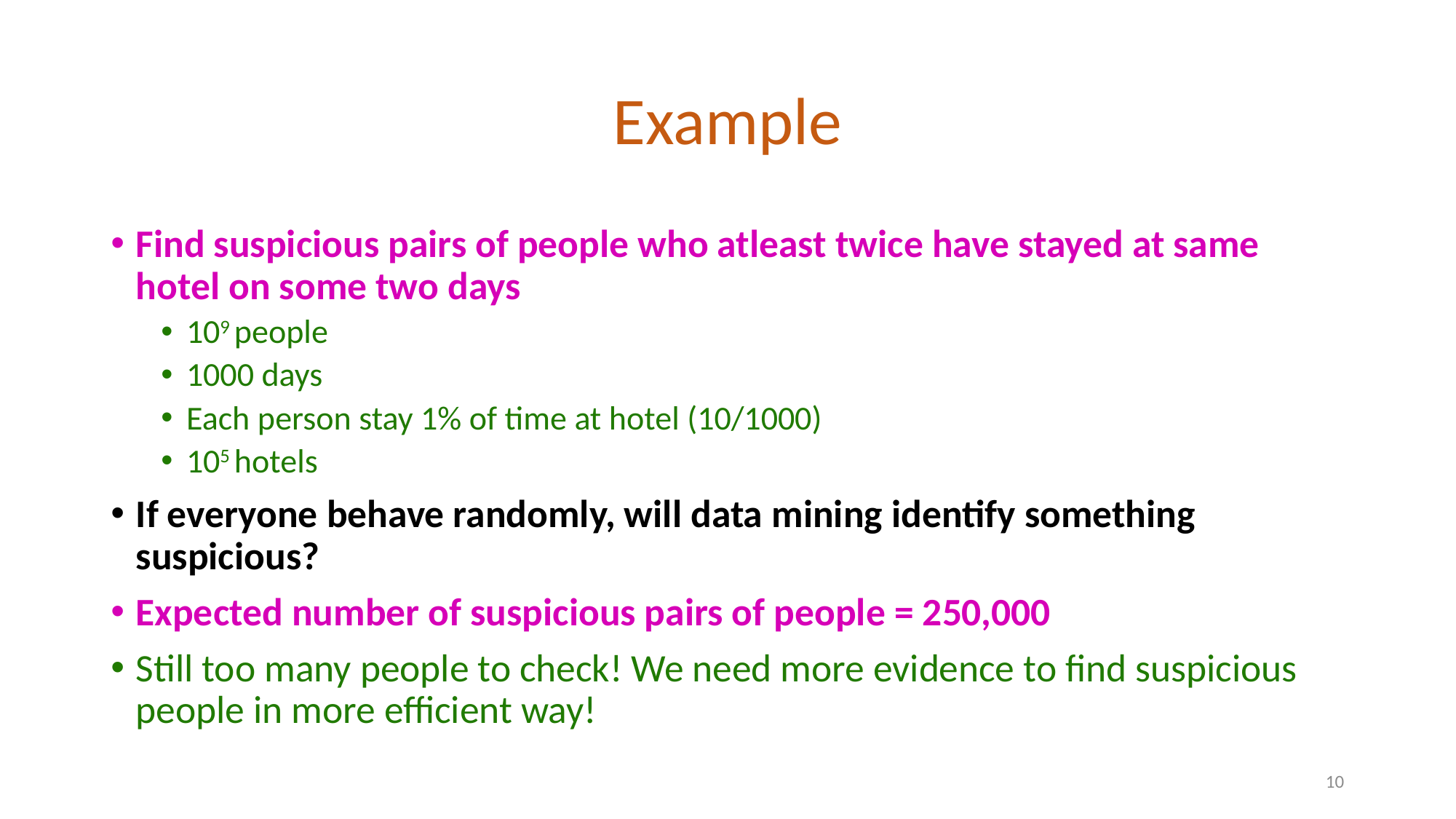

# Example
Find suspicious pairs of people who atleast twice have stayed at same hotel on some two days
109 people
1000 days
Each person stay 1% of time at hotel (10/1000)
105 hotels
If everyone behave randomly, will data mining identify something suspicious?
Expected number of suspicious pairs of people = 250,000
Still too many people to check! We need more evidence to find suspicious people in more efficient way!
10